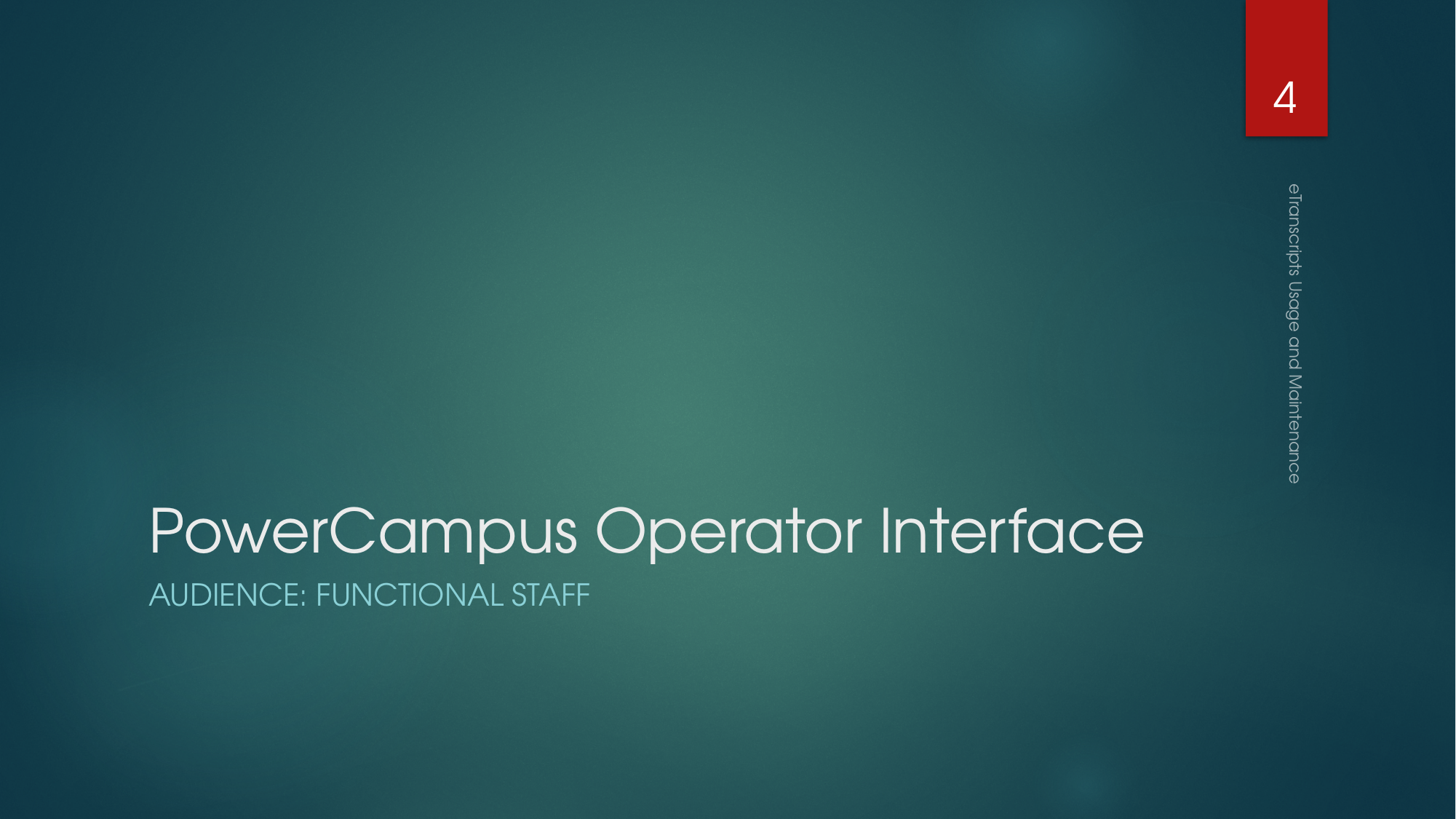

4
# PowerCampus Operator Interface
eTranscripts Usage and Maintenance
Audience: Functional Staff